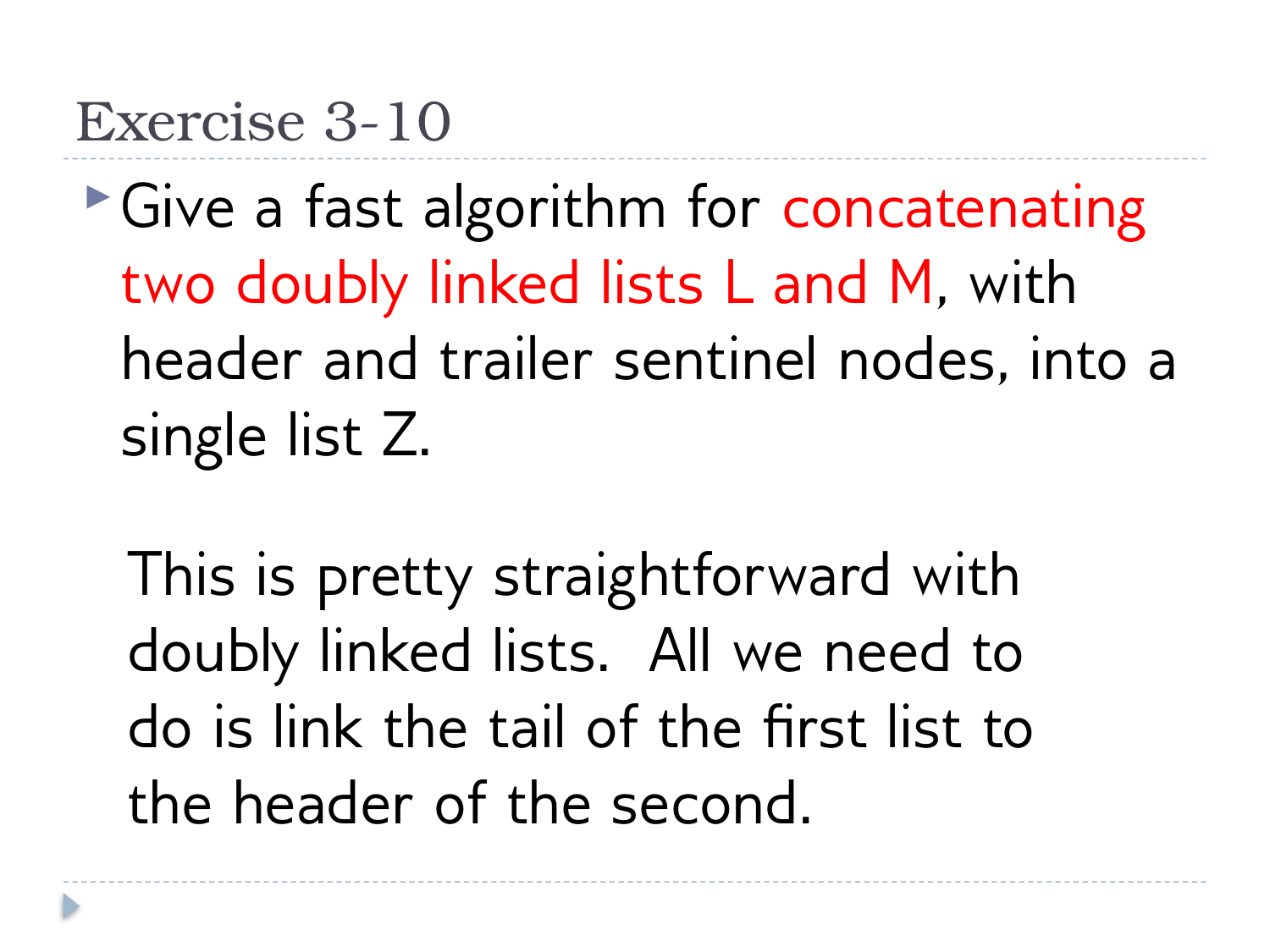

# Exercise 3-10
Give a fast algorithm for concatenating two doubly linked lists L and M, with header and trailer sentinel nodes, into a single list Z.

This is pretty straightforward with doubly linked lists.  All we need to do is link the tail of the first list to the header of the second.